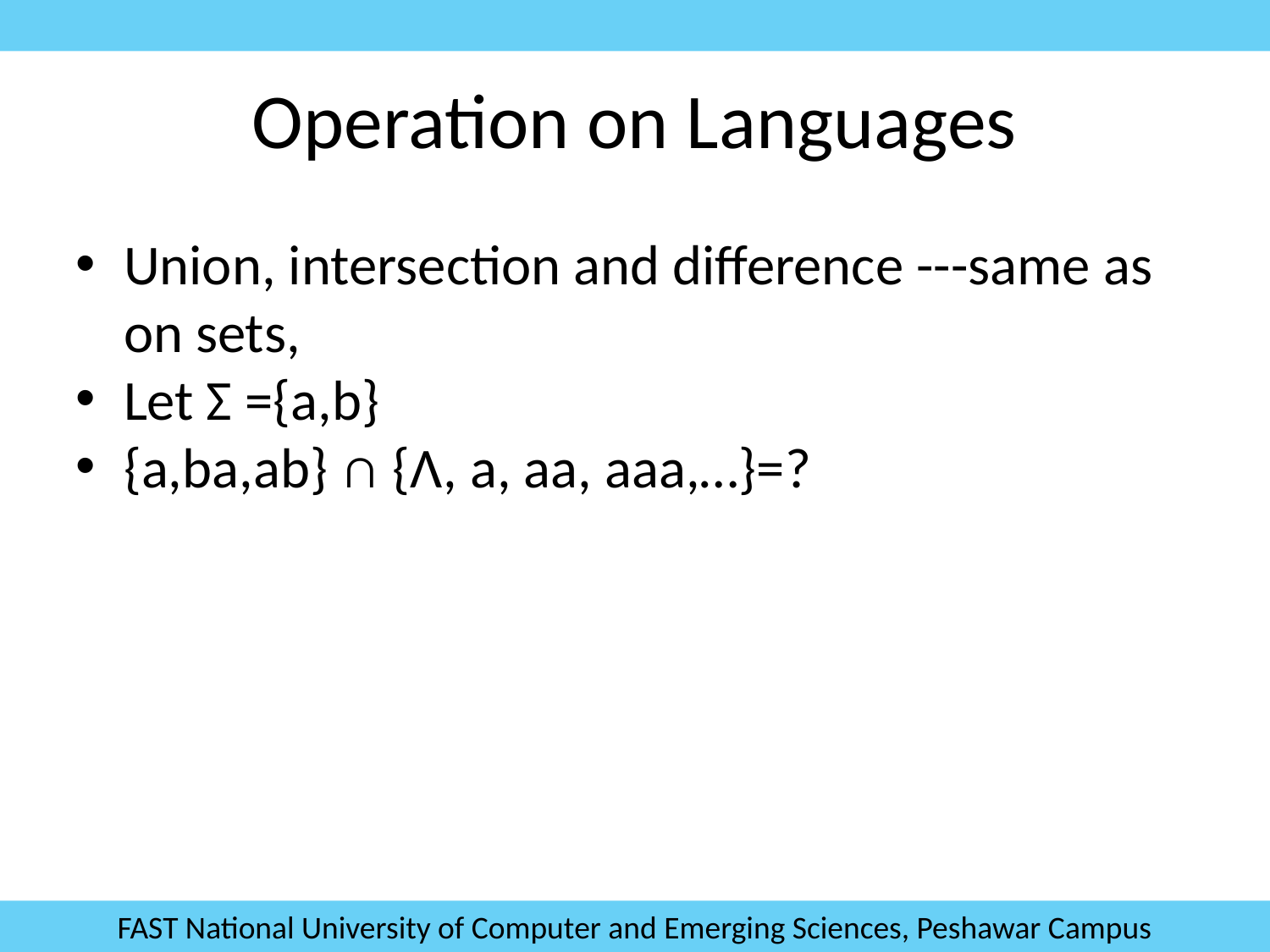

Operation on Languages
Union, intersection and difference ---same as on sets,
Let Σ ={a,b}
{a,ba,ab} ∩ {Ʌ, a, aa, aaa,…}=?
FAST National University of Computer and Emerging Sciences, Peshawar Campus